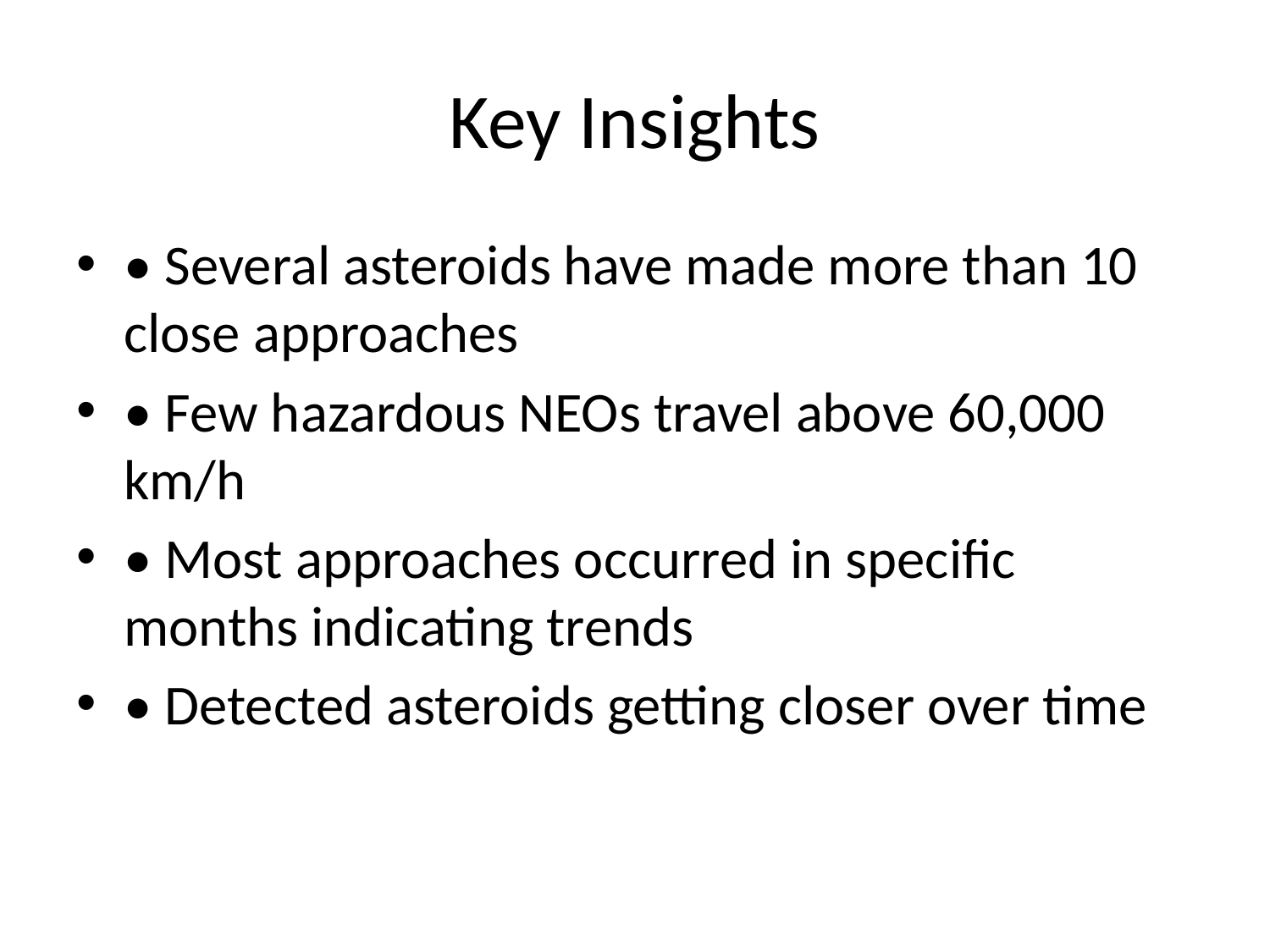

# Key Insights
• Several asteroids have made more than 10 close approaches
• Few hazardous NEOs travel above 60,000 km/h
• Most approaches occurred in specific months indicating trends
• Detected asteroids getting closer over time